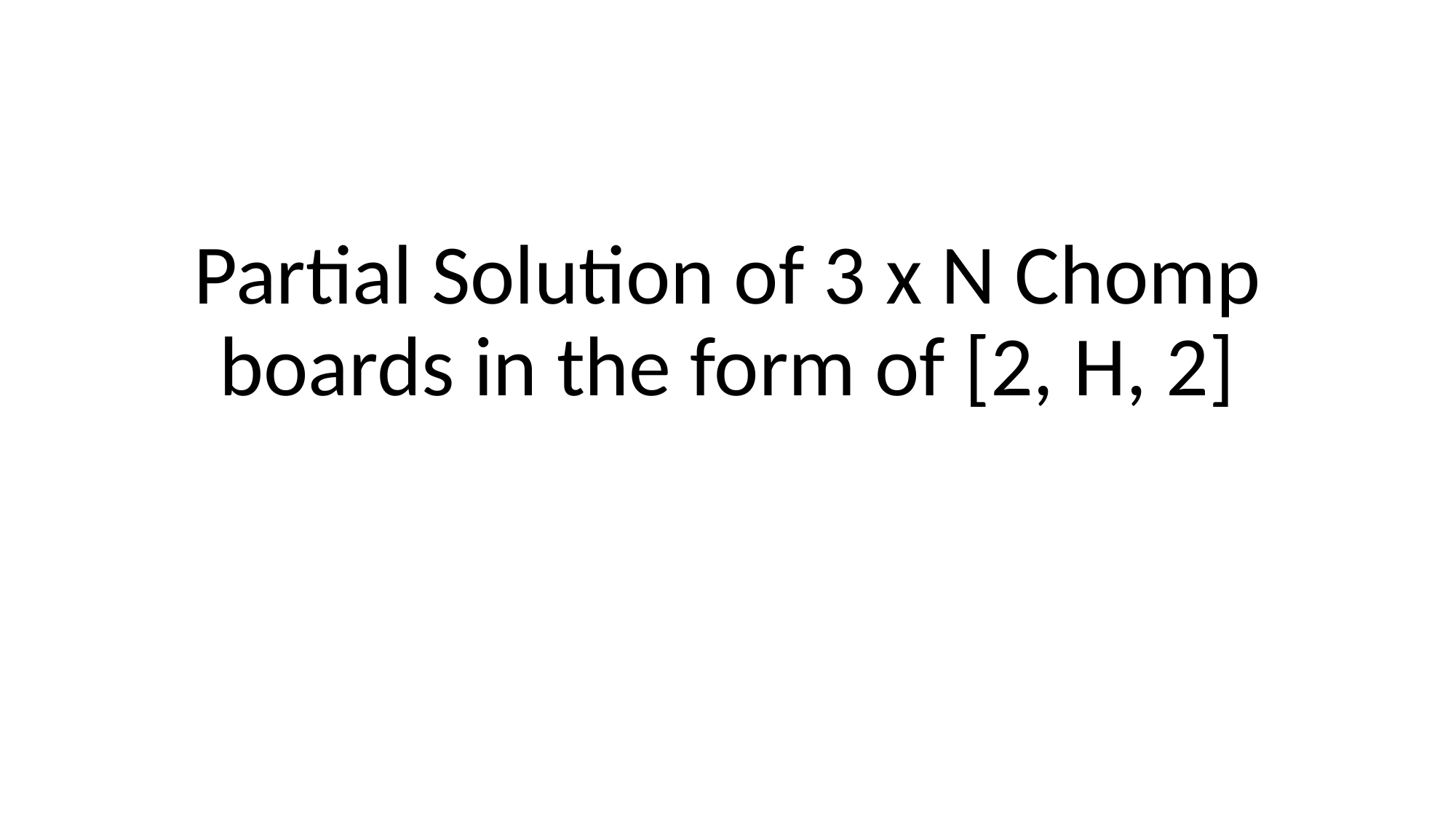

# Partial Solution of 3 x N Chomp boards in the form of [2, H, 2]